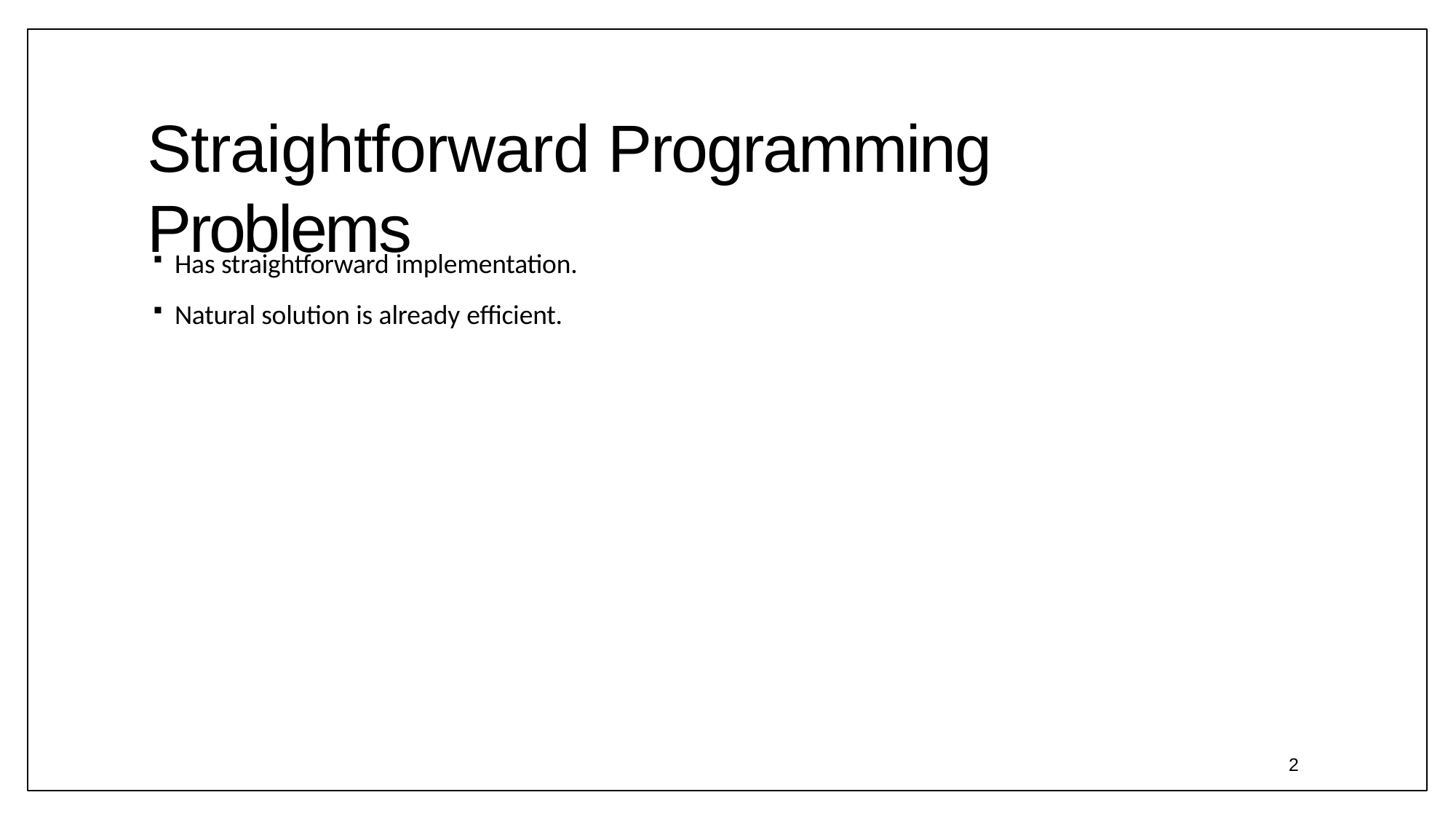

# Straightforward Programming Problems
Has straightforward implementation.
Natural solution is already efficient.
2